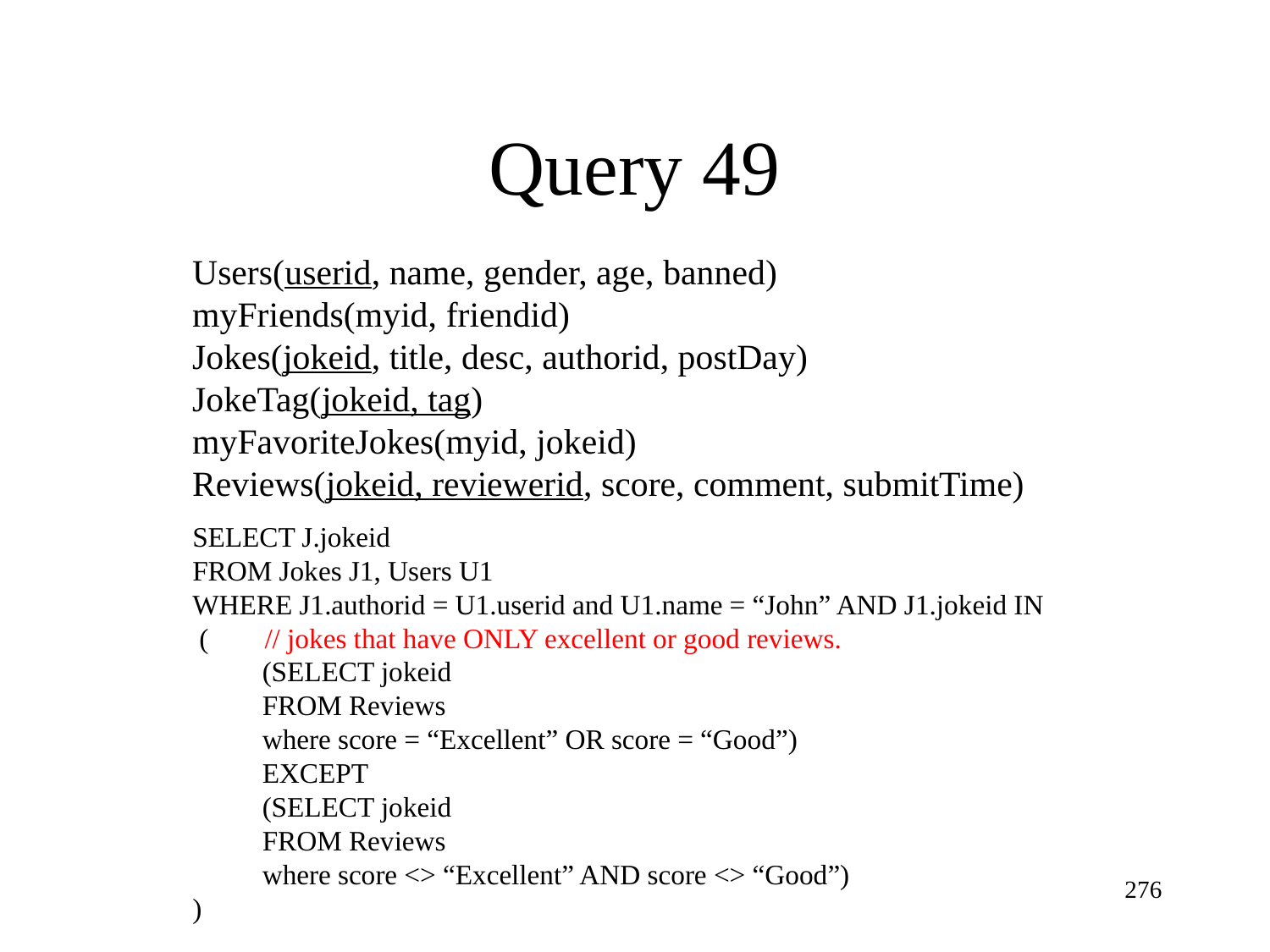

Query 49
Users(userid, name, gender, age, banned)
myFriends(myid, friendid)
Jokes(jokeid, title, desc, authorid, postDay)
JokeTag(jokeid, tag)
myFavoriteJokes(myid, jokeid)
Reviews(jokeid, reviewerid, score, comment, submitTime)
SELECT J.jokeid
FROM Jokes J1, Users U1
WHERE J1.authorid = U1.userid and U1.name = “John” AND J1.jokeid IN
 (        // jokes that have ONLY excellent or good reviews.
          (SELECT jokeid
          FROM Reviews
          where score = “Excellent” OR score = “Good”)
          EXCEPT
          (SELECT jokeid
          FROM Reviews
          where score <> “Excellent” AND score <> “Good”)
)

276